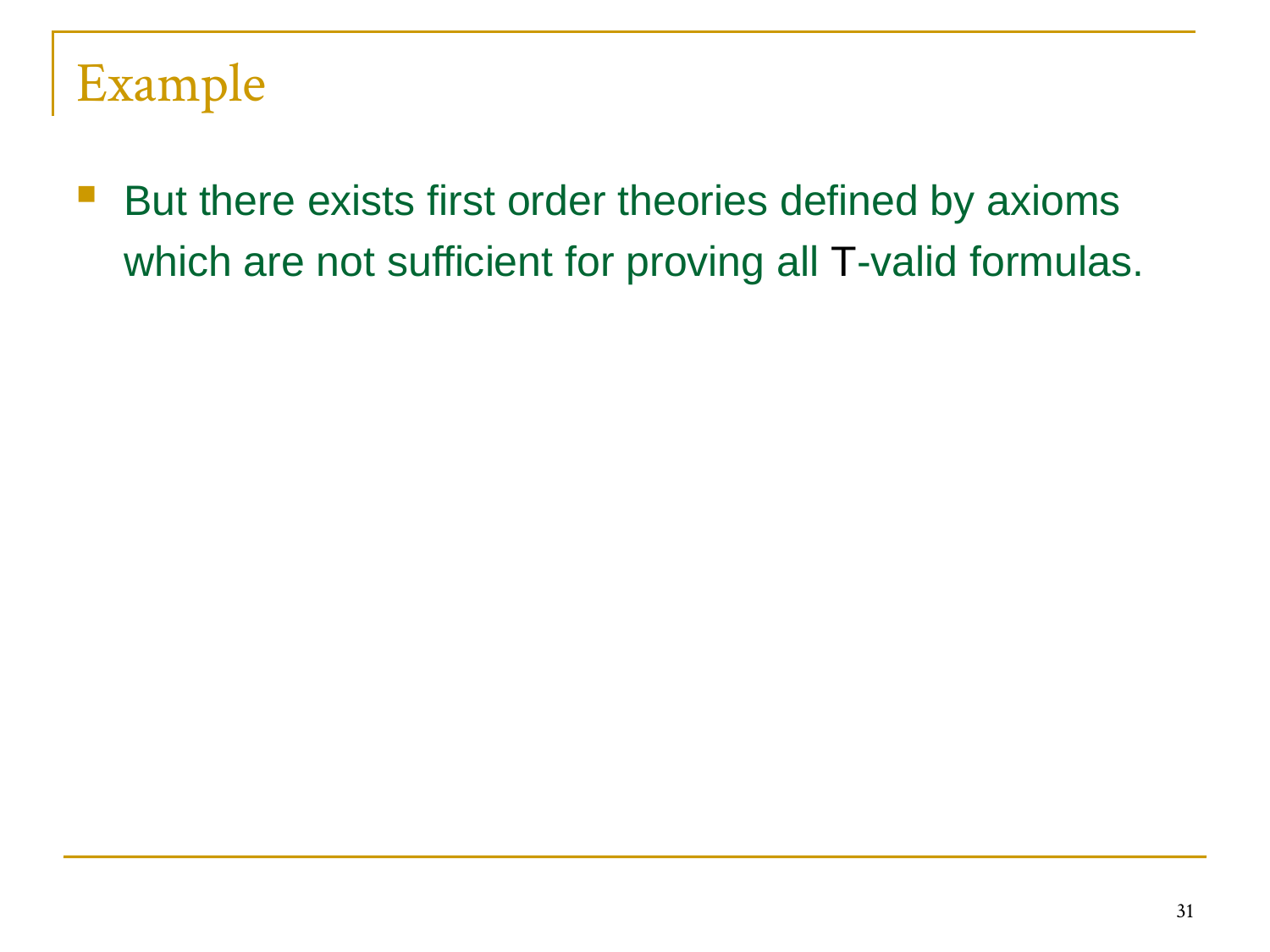

# Example
But there exists first order theories defined by axioms which are not sufficient for proving all T-valid formulas.
31